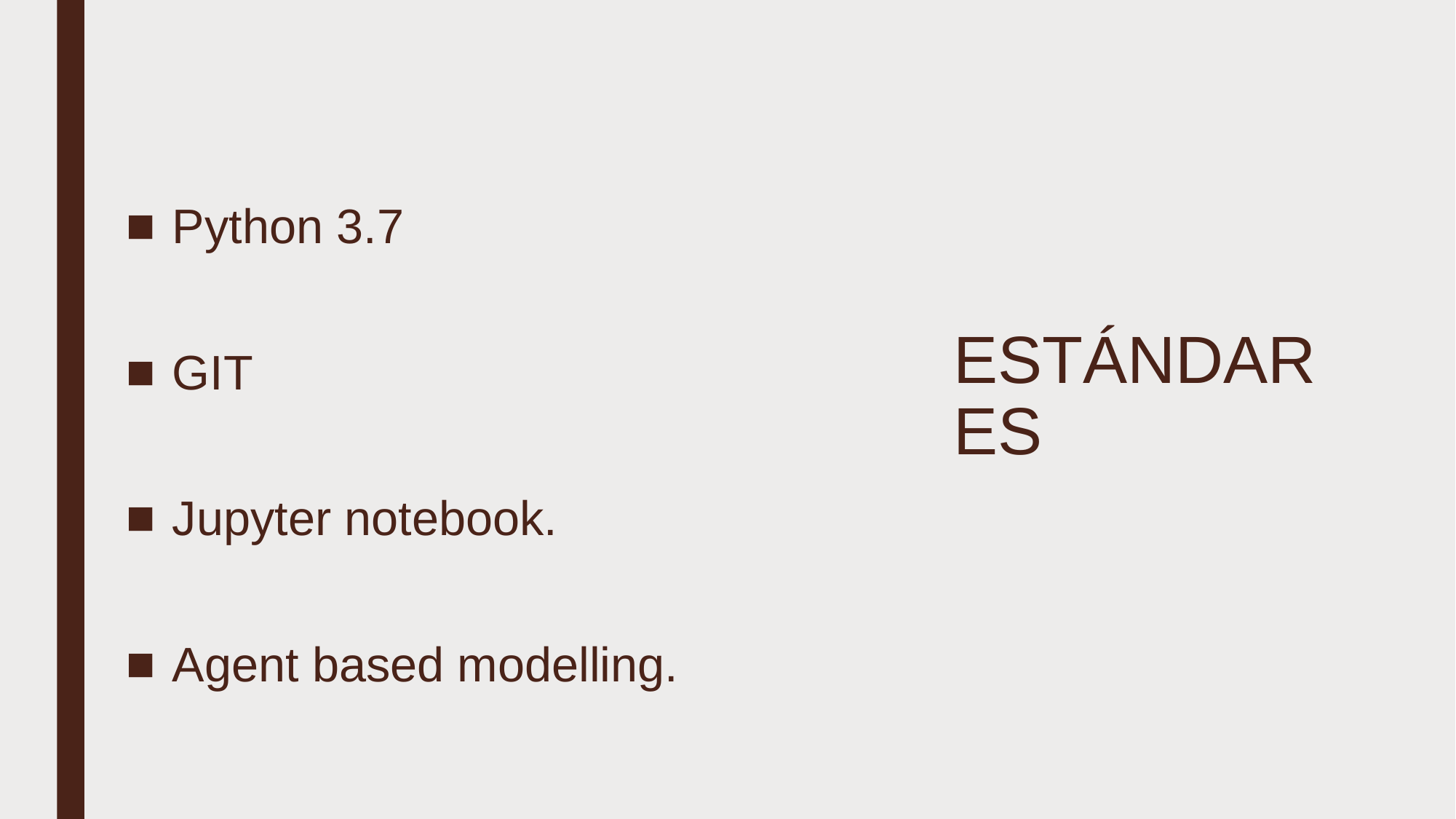

Python 3.7

GIT

Jupyter notebook.

Agent based modelling.

# ESTÁNDARES